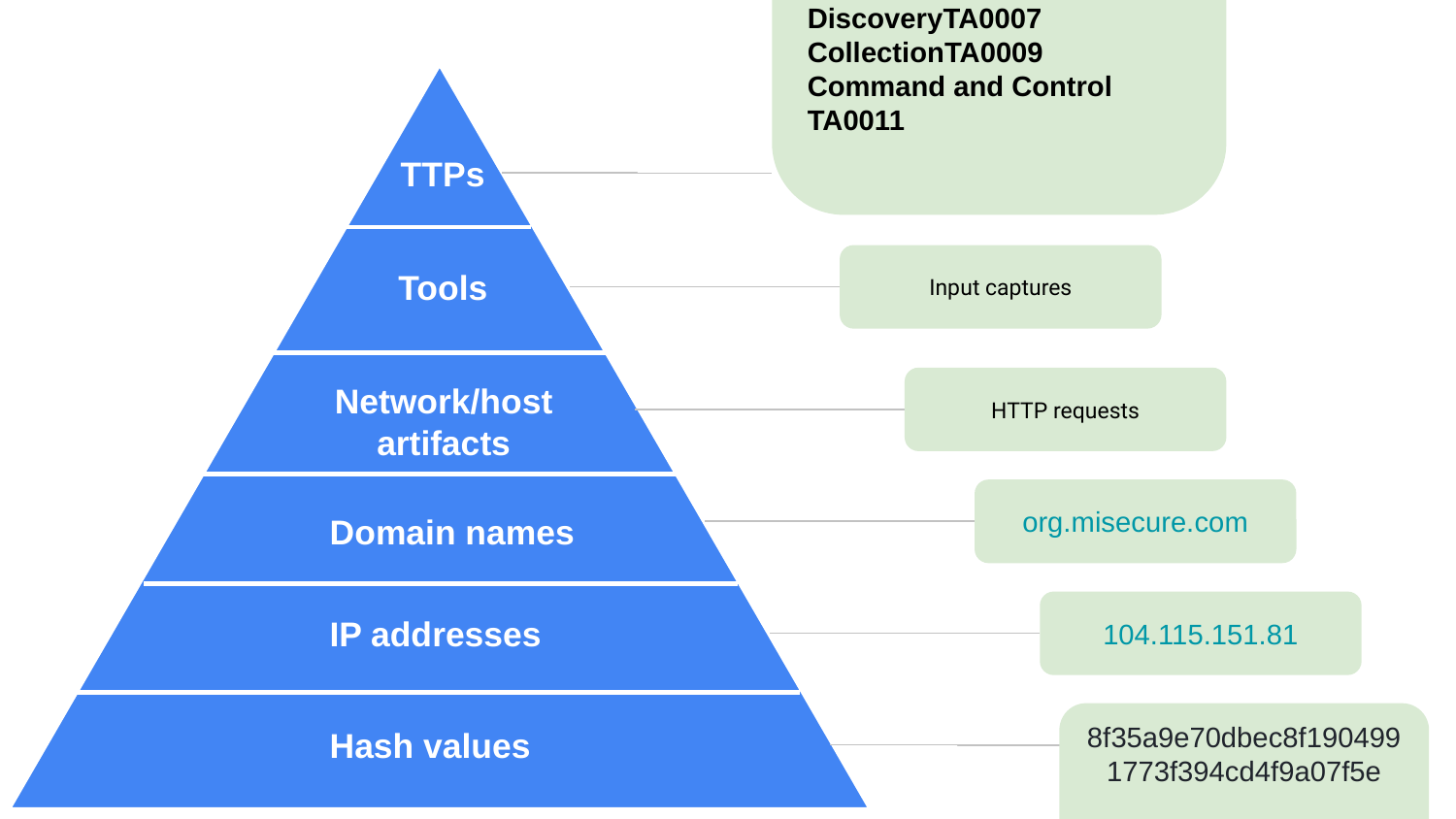

ExecutionTA0002
Privilege EscalationTA0004
Defense EvasionTA0005
Credential AccessTA0006
DiscoveryTA0007
CollectionTA0009
Command and ControlTA0011

TTPs
Input captures
Tools
Network/host artifacts
HTTP requests
org.misecure.com
Domain names
104.115.151.81
IP addresses
8f35a9e70dbec8f1904991773f394cd4f9a07f5e

SHA-1
Hash values